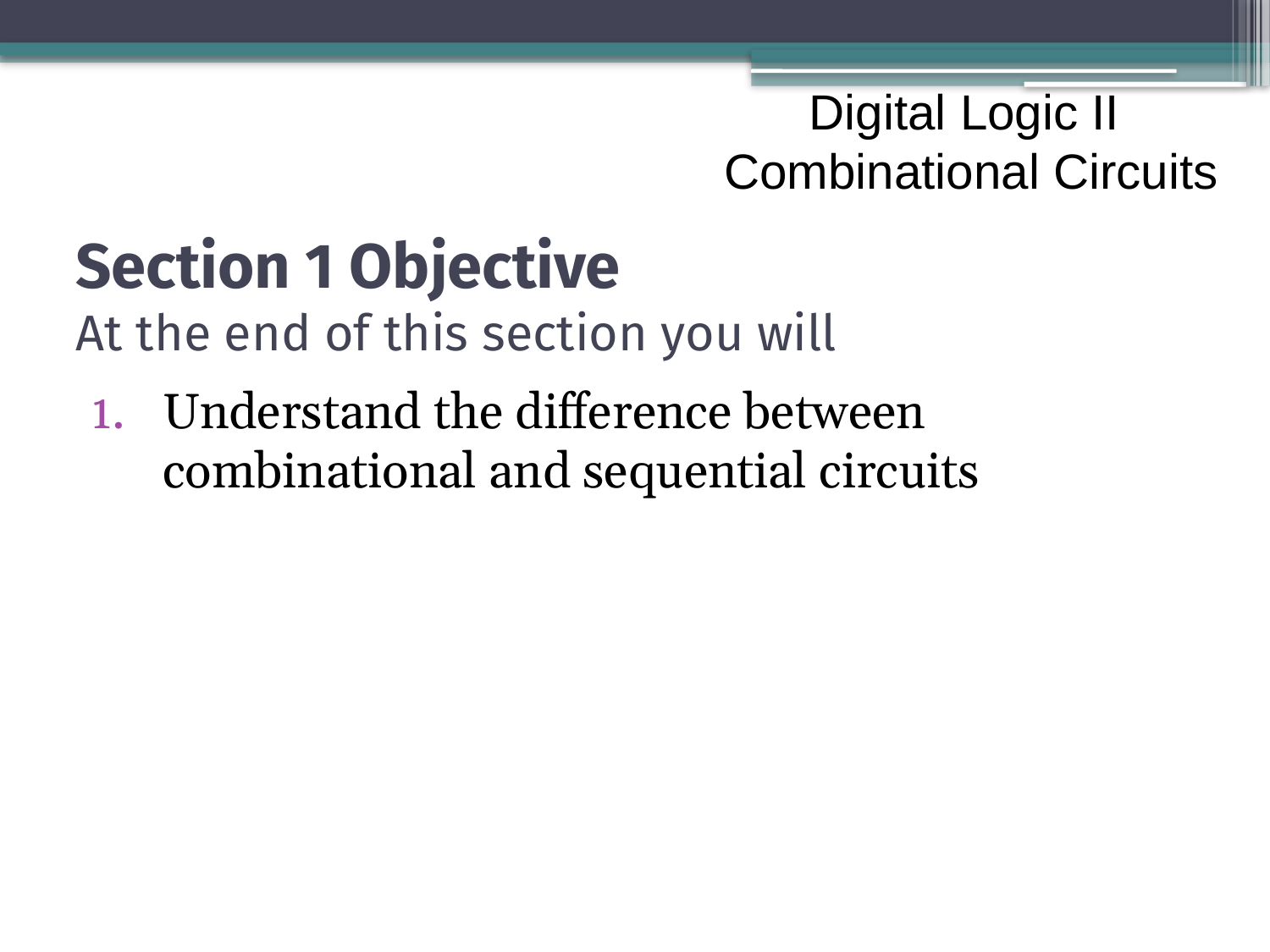

Digital Logic II
Combinational Circuits
# Section 1 Objective At the end of this section you will
Understand the difference between combinational and sequential circuits